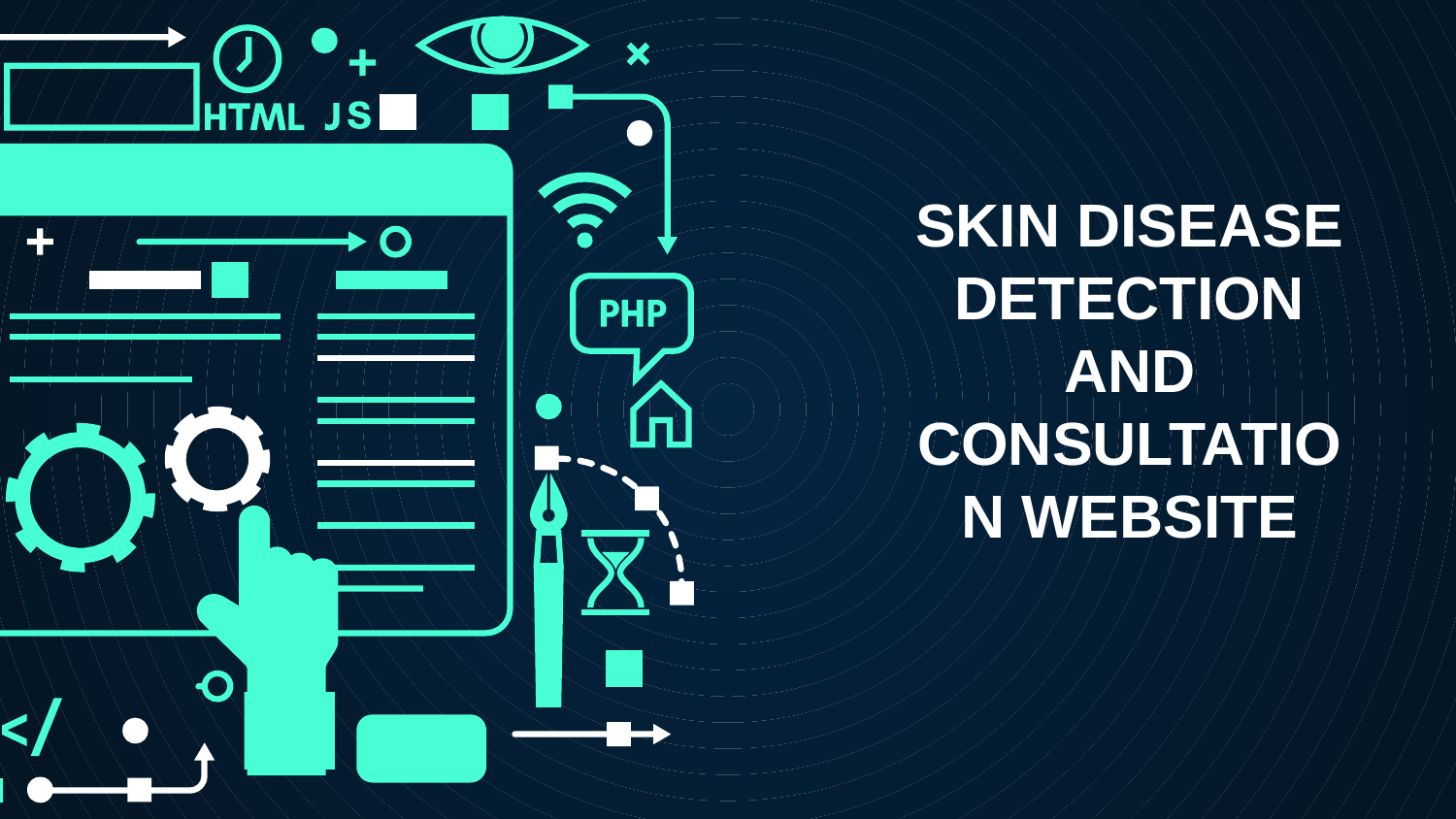

# SKIN DISEASE DETECTION AND CONSULTATION WEBSITE